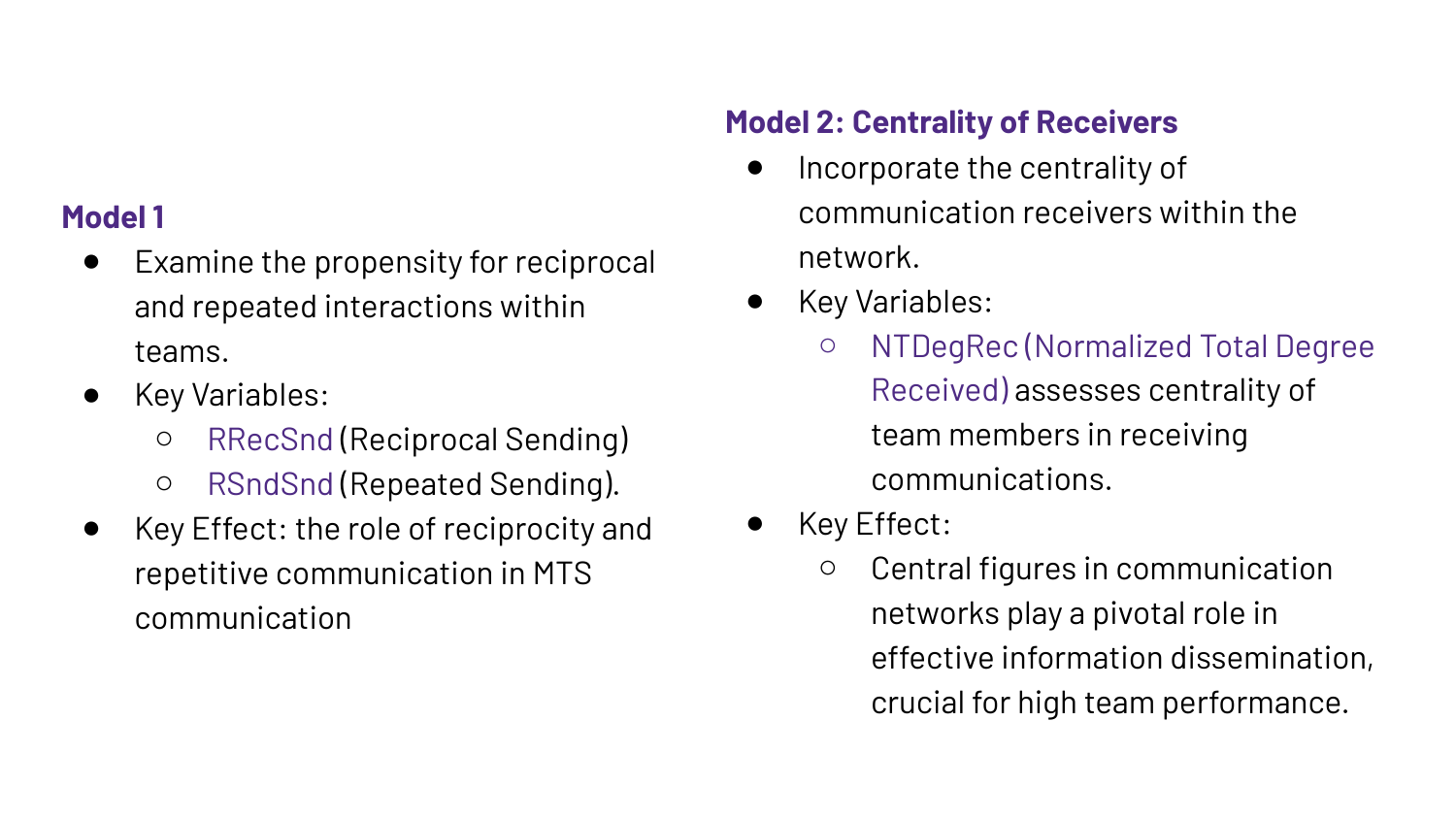

Model 1
Examine the propensity for reciprocal and repeated interactions within teams.
Key Variables:
RRecSnd (Reciprocal Sending)
RSndSnd (Repeated Sending).
Key Effect: the role of reciprocity and repetitive communication in MTS communication
Model 2: Centrality of Receivers
Incorporate the centrality of communication receivers within the network.
Key Variables:
NTDegRec (Normalized Total Degree Received) assesses centrality of team members in receiving communications.
Key Effect:
Central figures in communication networks play a pivotal role in effective information dissemination, crucial for high team performance.